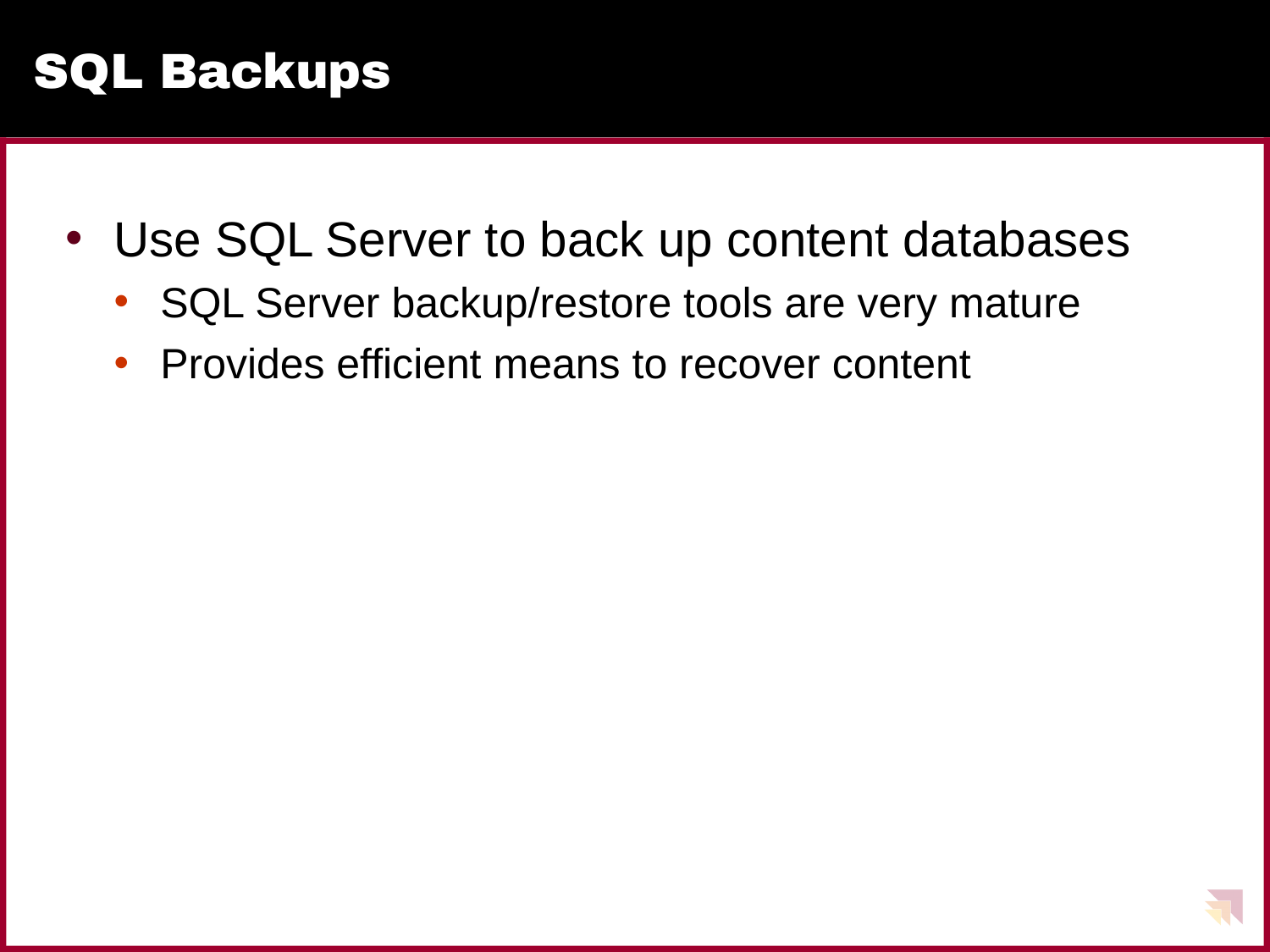

# SQL Backups
Use SQL Server to back up content databases
SQL Server backup/restore tools are very mature
Provides efficient means to recover content